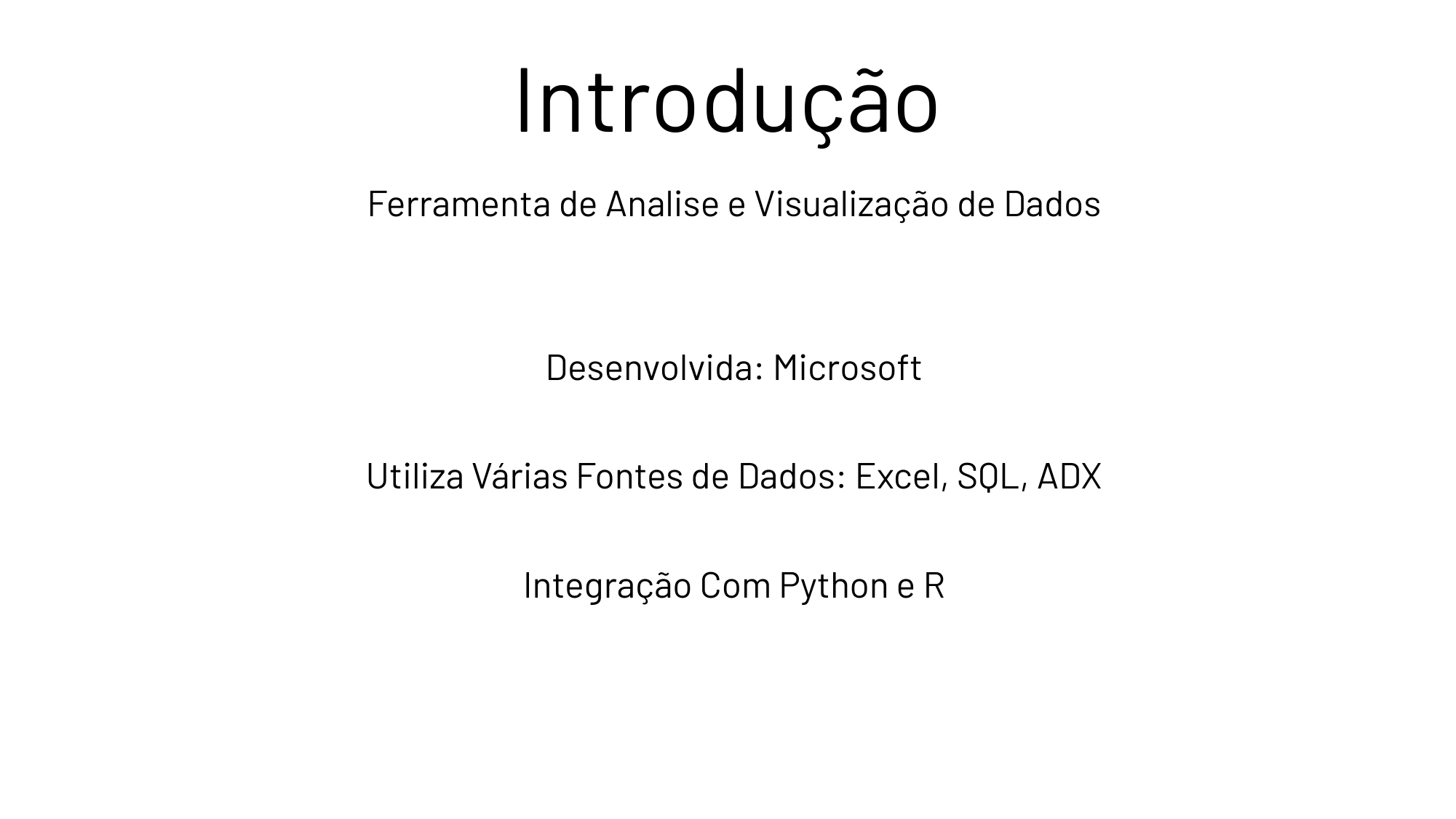

# Introdução
Ferramenta de Analise e Visualização de Dados

Desenvolvida: Microsoft

Utiliza Várias Fontes de Dados: Excel, SQL, ADX

Integração Com Python e R